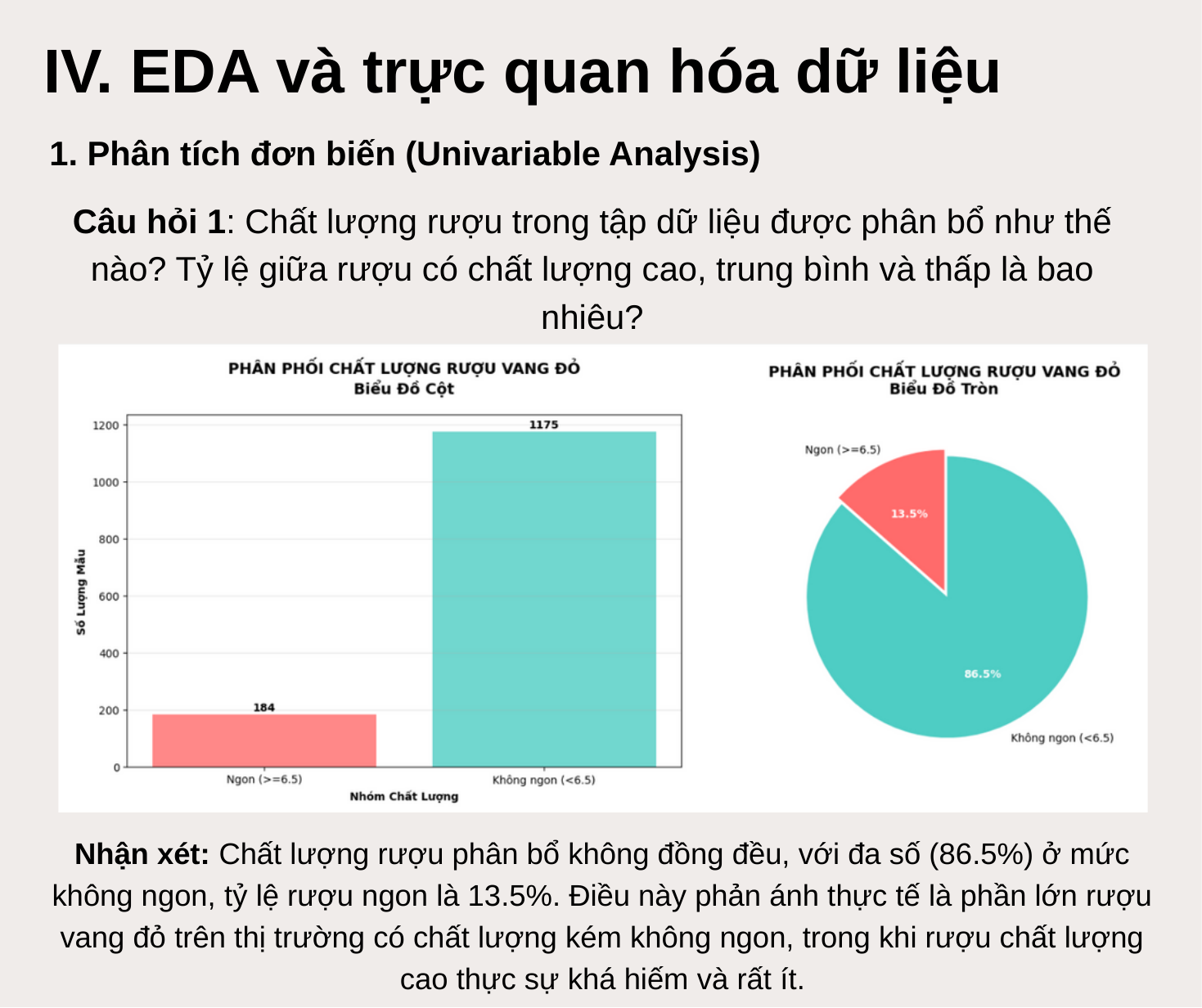

IV. EDA và trực quan hóa dữ liệu

1. Phân tích đơn biến (Univariable Analysis)

Câu hỏi 1: Chất lượng rượu trong tập dữ liệu được phân bổ như thế nào? Tỷ lệ giữa rượu có chất lượng cao, trung bình và thấp là bao nhiêu?

Nhận xét: Chất lượng rượu phân bổ không đồng đều, với đa số (86.5%) ở mức không ngon, tỷ lệ rượu ngon là 13.5%. Điều này phản ánh thực tế là phần lớn rượu vang đỏ trên thị trường có chất lượng kém không ngon, trong khi rượu chất lượng cao thực sự khá hiếm và rất ít.